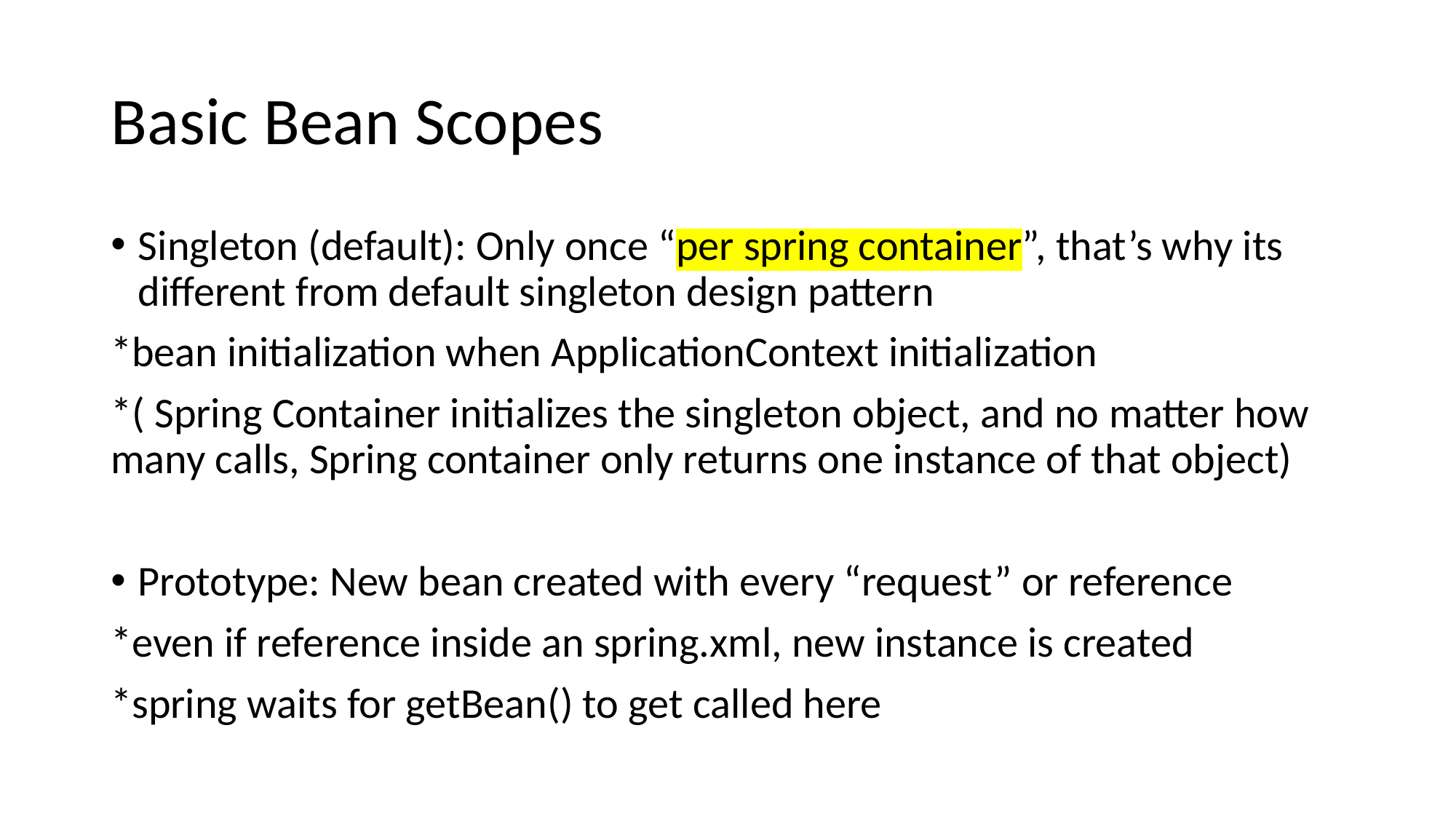

# Basic Bean Scopes
Singleton (default): Only once “per spring container”, that’s why its different from default singleton design pattern
*bean initialization when ApplicationContext initialization
*( Spring Container initializes the singleton object, and no matter how many calls, Spring container only returns one instance of that object)

Prototype: New bean created with every “request” or reference
*even if reference inside an spring.xml, new instance is created
*spring waits for getBean() to get called here